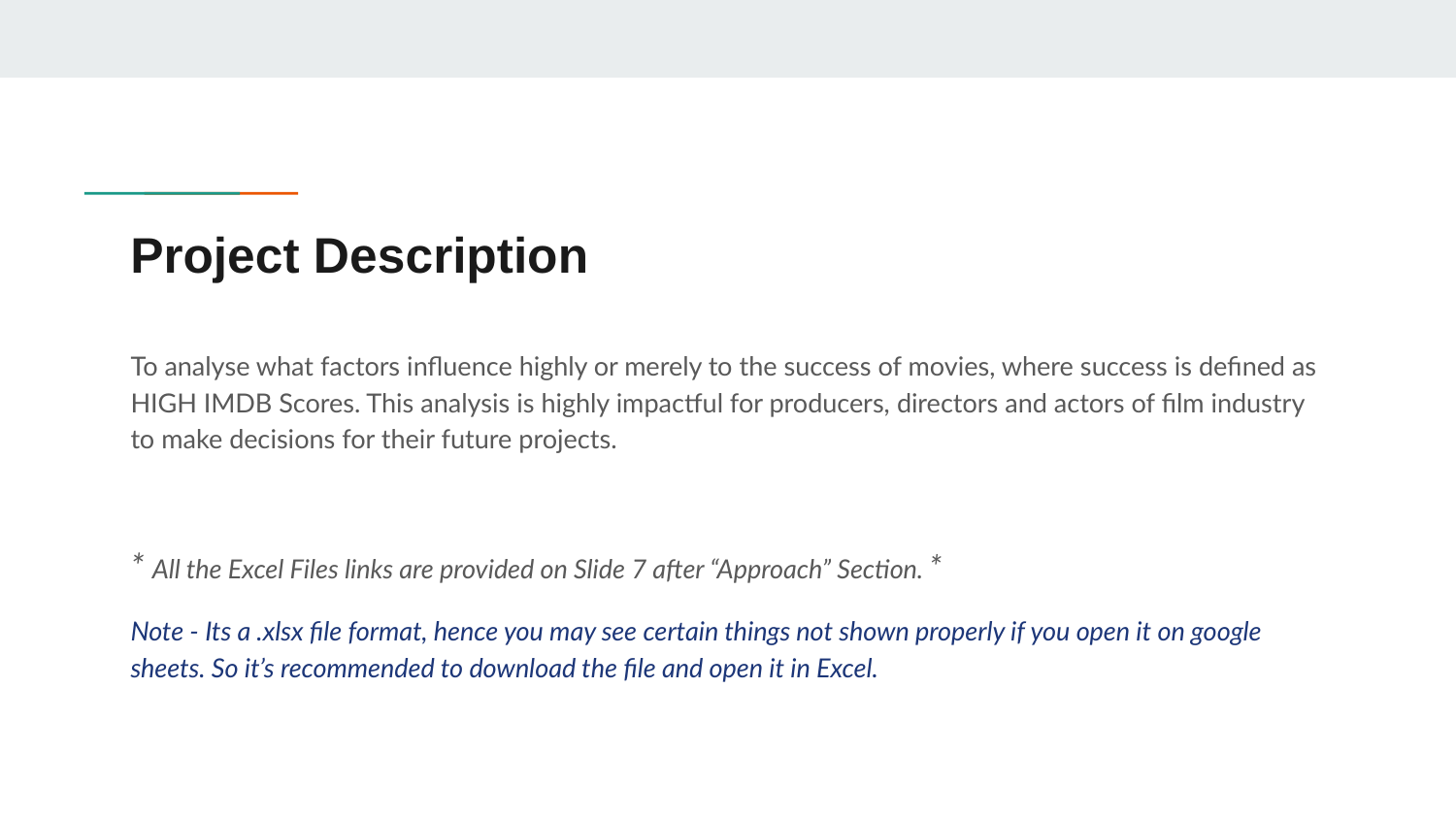

# Project Description
To analyse what factors influence highly or merely to the success of movies, where success is defined as HIGH IMDB Scores. This analysis is highly impactful for producers, directors and actors of film industry to make decisions for their future projects.

* All the Excel Files links are provided on Slide 7 after “Approach” Section. *
Note - Its a .xlsx file format, hence you may see certain things not shown properly if you open it on google sheets. So it’s recommended to download the file and open it in Excel.